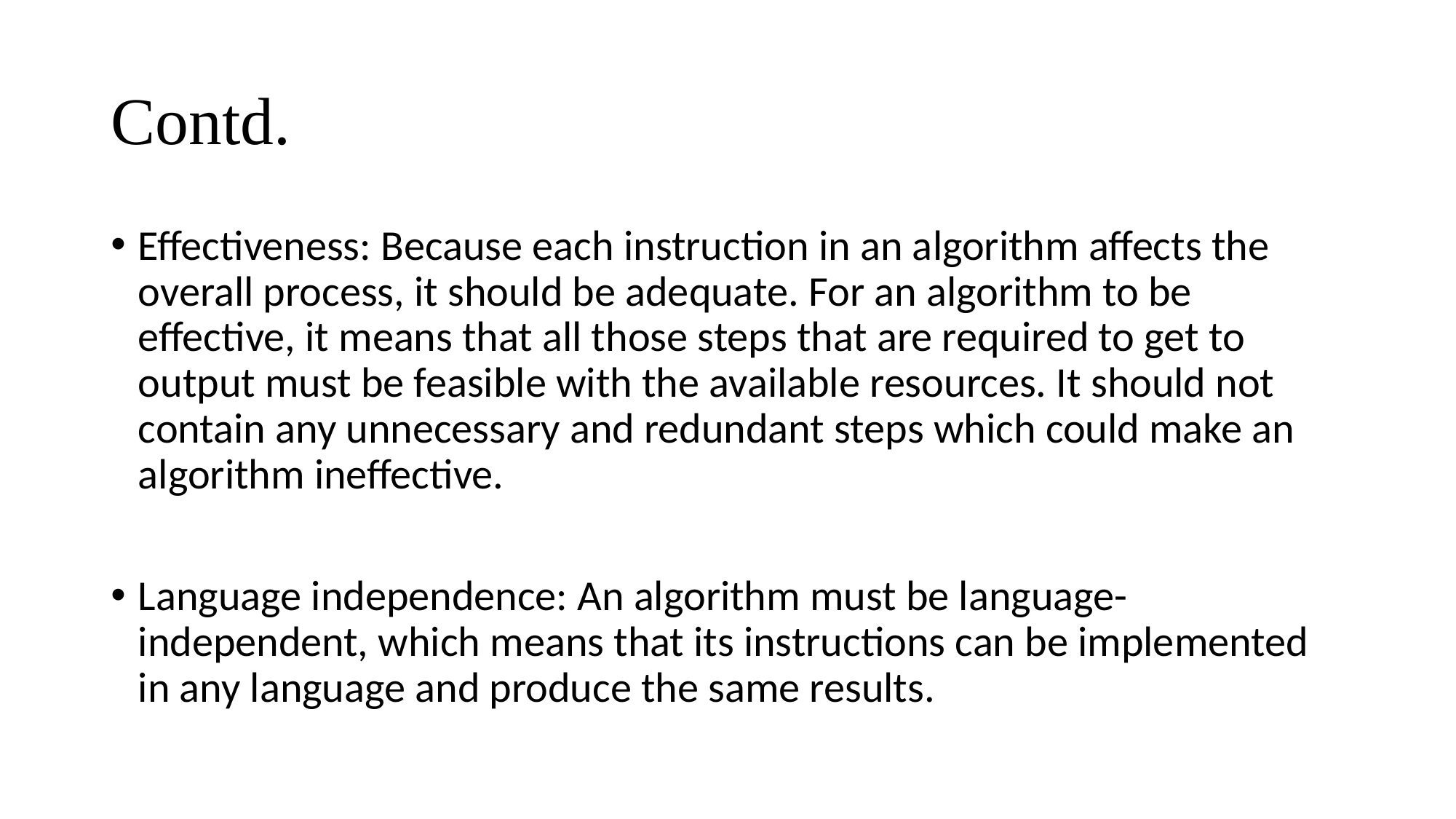

# Contd.
Effectiveness: Because each instruction in an algorithm affects the overall process, it should be adequate. For an algorithm to be effective, it means that all those steps that are required to get to output must be feasible with the available resources. It should not contain any unnecessary and redundant steps which could make an algorithm ineffective.

Language independence: An algorithm must be language-independent, which means that its instructions can be implemented in any language and produce the same results.